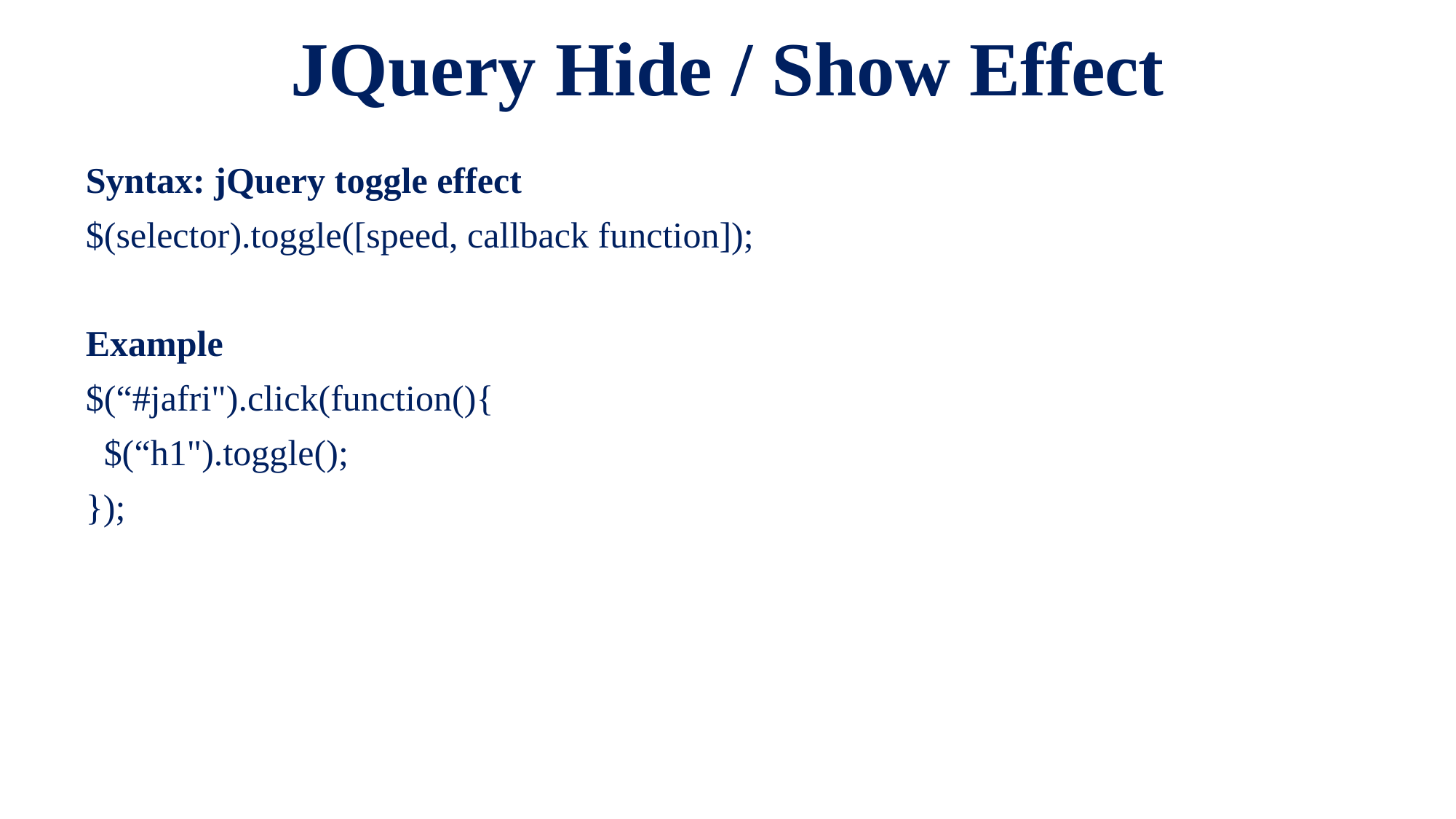

# JQuery Hide / Show Effect
Syntax: jQuery toggle effect
$(selector).toggle([speed, callback function]);

Example
$(“#jafri").click(function(){
  $(“h1").toggle();
});